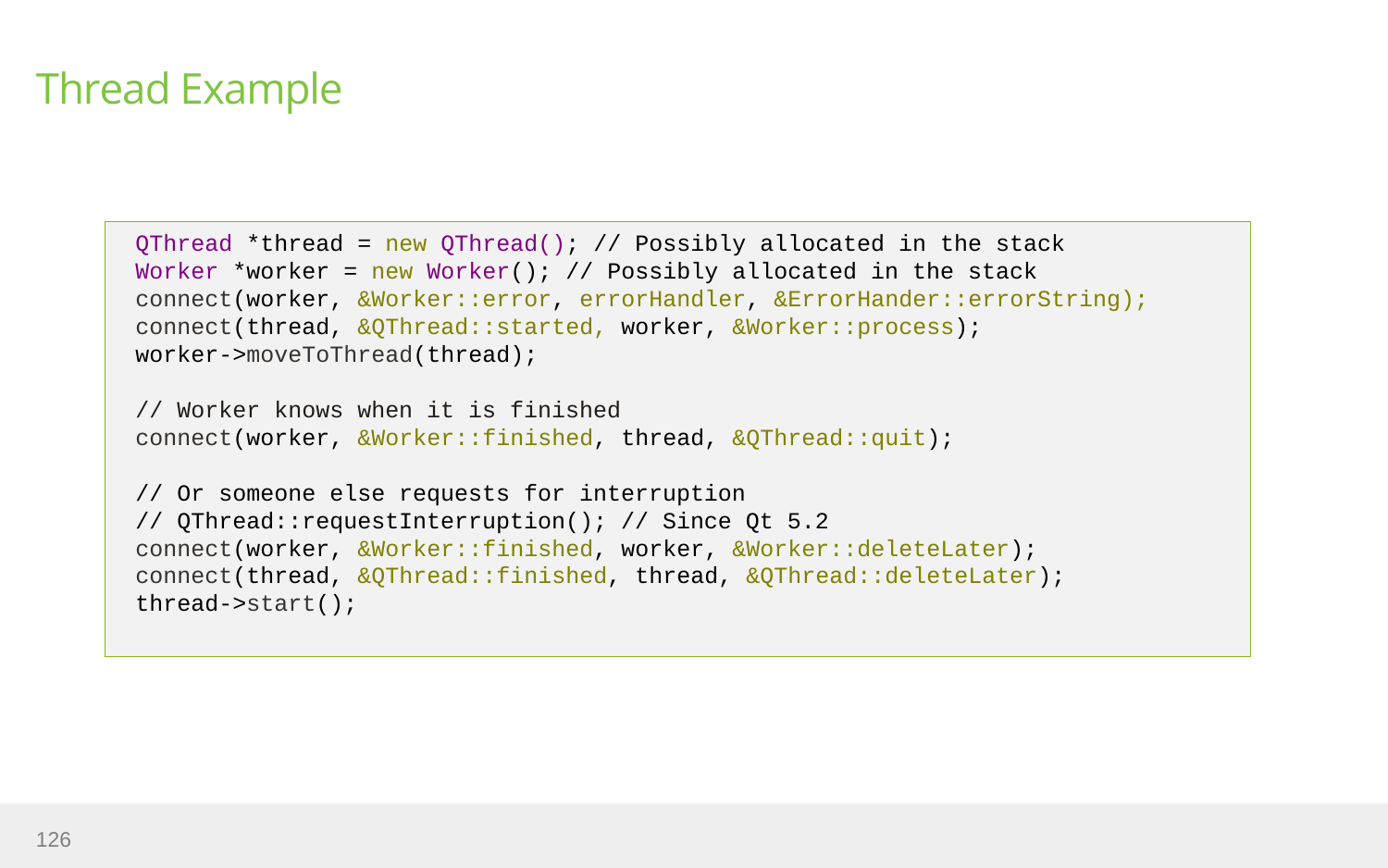

# Thread Example
QThread *thread = new QThread(); // Possibly allocated in the stack
Worker *worker = new Worker(); // Possibly allocated in the stack
connect(worker, &Worker::error, errorHandler, &ErrorHander::errorString);
connect(thread, &QThread::started, worker, &Worker::process);
worker->moveToThread(thread);

// Worker knows when it is finished
connect(worker, &Worker::finished, thread, &QThread::quit);

// Or someone else requests for interruption
// QThread::requestInterruption(); // Since Qt 5.2
connect(worker, &Worker::finished, worker, &Worker::deleteLater);
connect(thread, &QThread::finished, thread, &QThread::deleteLater);
thread->start();
126